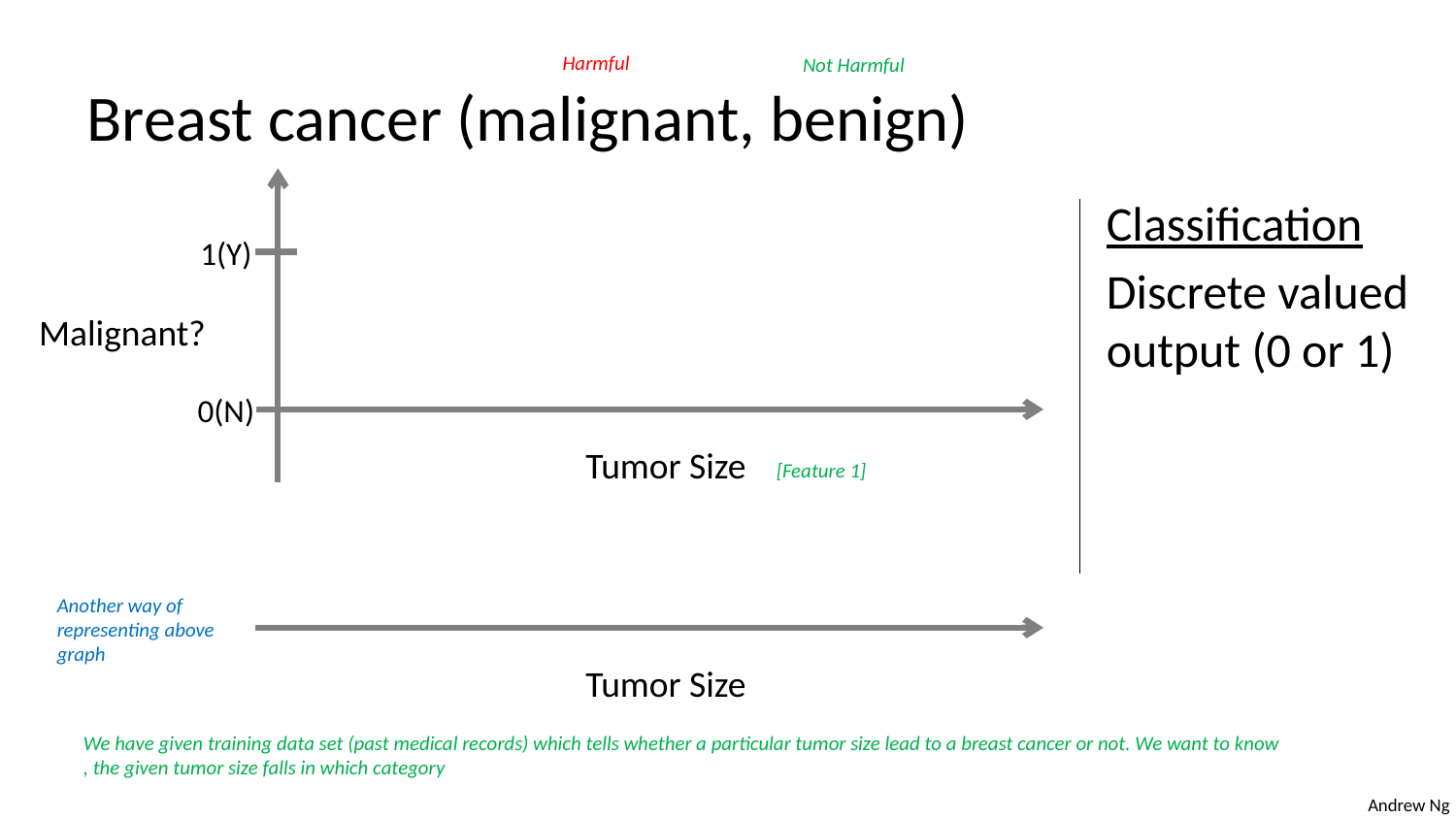

Harmful
Not Harmful
Breast cancer (malignant, benign)
Classification
Discrete valued output (0 or 1)
1(Y)
Malignant?
0(N)
Tumor Size
[Feature 1]
Another way of representing above graph
Tumor Size
We have given training data set (past medical records) which tells whether a particular tumor size lead to a breast cancer or not. We want to know , the given tumor size falls in which category